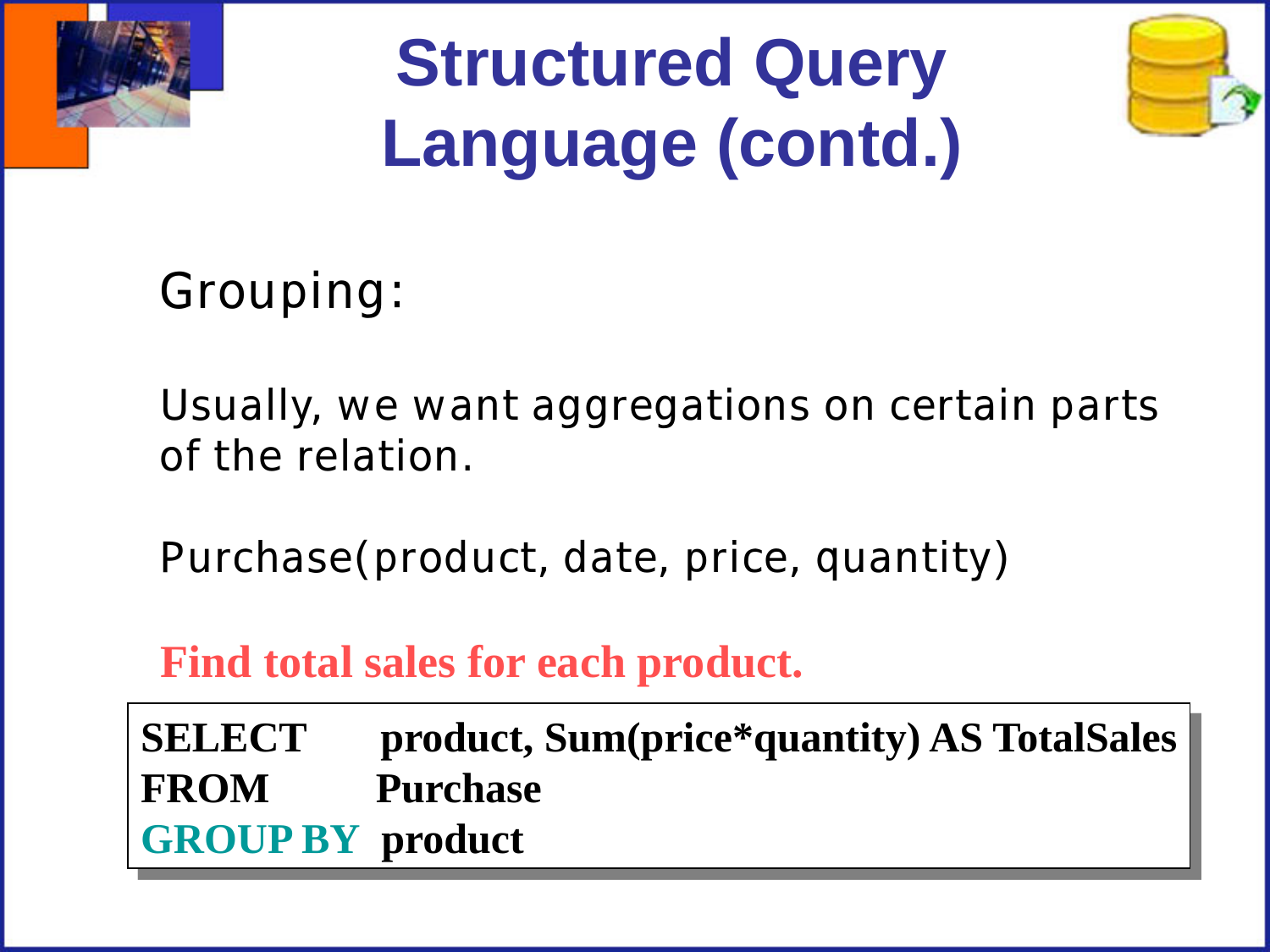

# Structured Query Language (contd.)
Grouping:

Usually, we want aggregations on certain parts of the relation.

Purchase(product, date, price, quantity)

Find total sales for each product.

SELECT       product, Sum(price*quantity) AS TotalSales
FROM          Purchase
GROUP BY  product